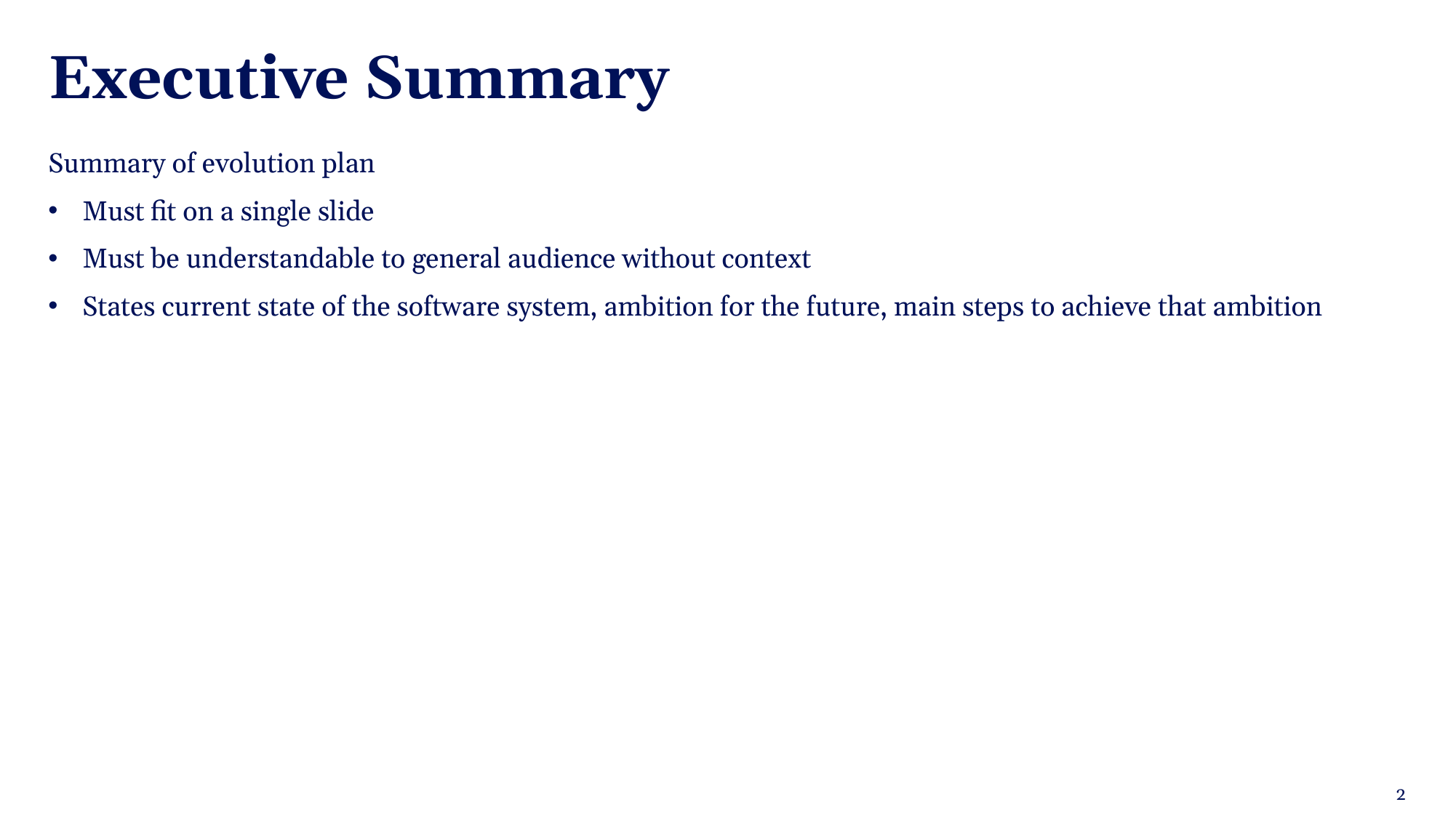

# Executive Summary
Summary of evolution plan
Must fit on a single slide
Must be understandable to general audience without context
States current state of the software system, ambition for the future, main steps to achieve that ambition

2